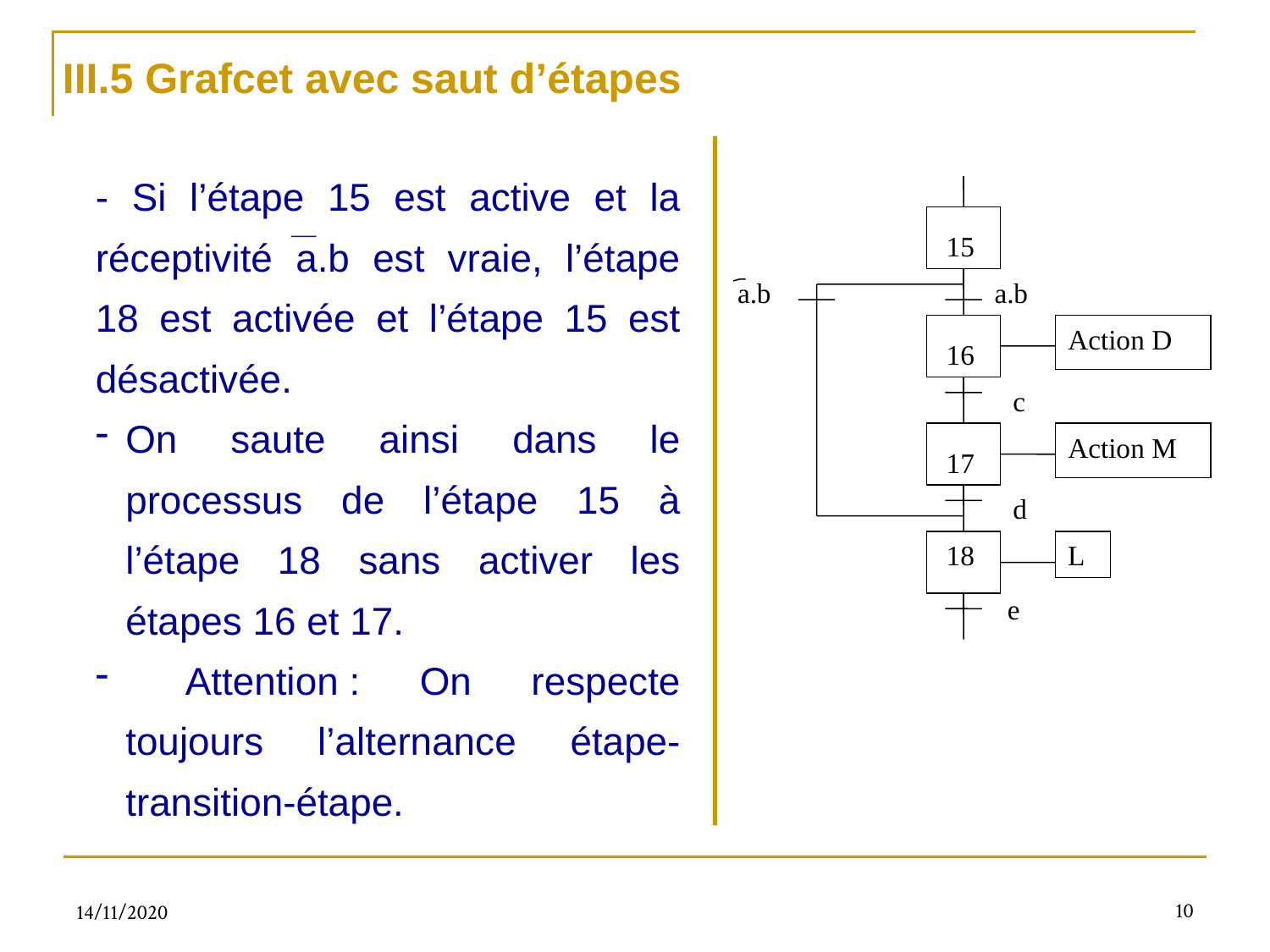

III.5 Grafcet avec saut d’étapes

- Si l’étape 15 est active et la réceptivité a.b est vraie, l’étape 18 est activée et l’étape 15 est désactivée.
On saute ainsi dans le processus de l’étape 15 à l’étape 18 sans activer les étapes 16 et 17.
 Attention : On respecte toujours l’alternance étape-transition-étape.

 15
a.b

a.b

Action D
 16

c

Action M
 17

d

 18
L

e

14/11/2020
10